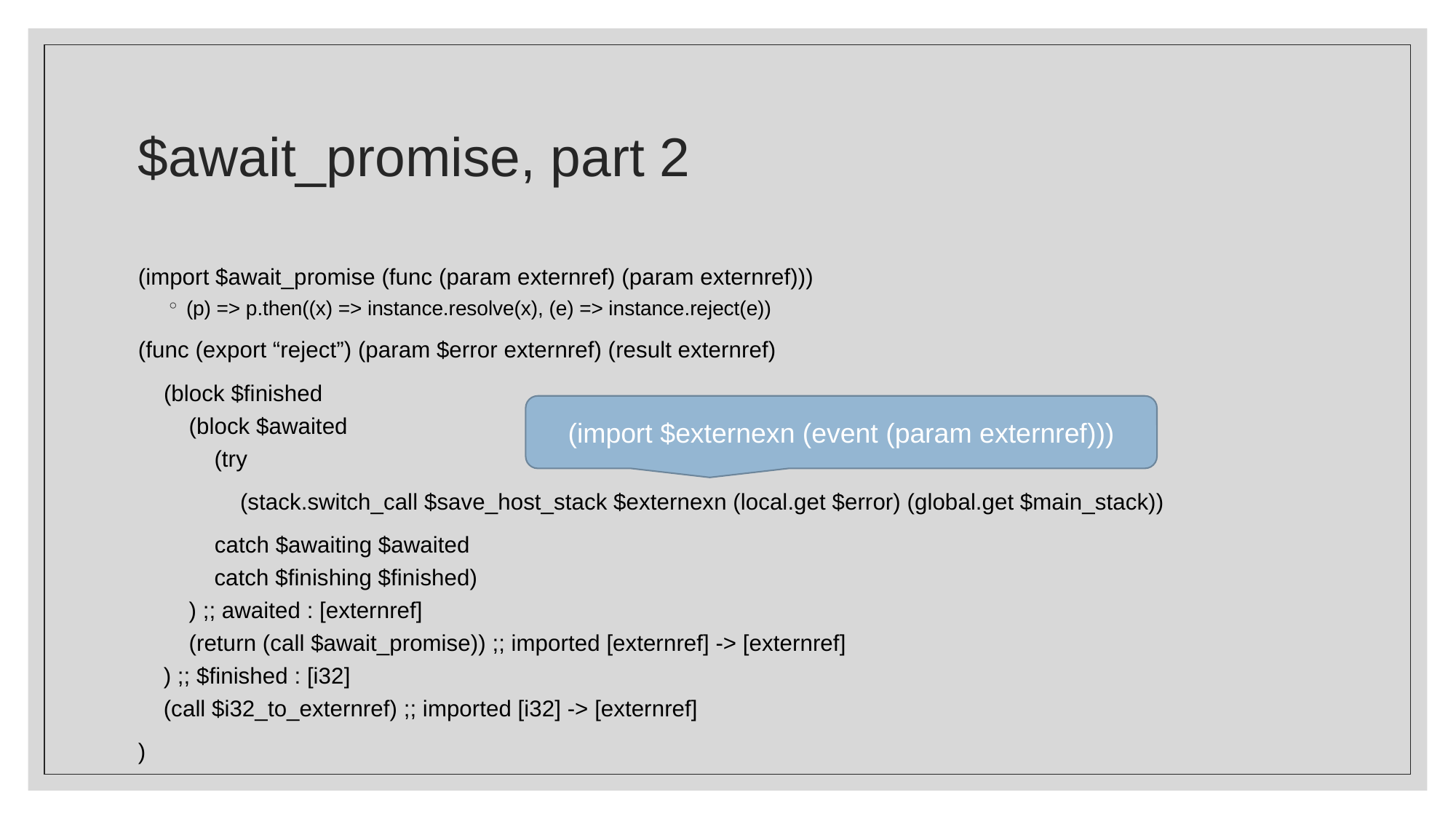

# $await_promise, part 2
(import $await_promise (func (param externref) (param externref)))
(p) => p.then((x) => instance.resolve(x), (e) => instance.reject(e))
(func (export “reject”) (param $error externref) (result externref)
    (block $finished
        (block $awaited
            (try
                (stack.switch_call $save_host_stack $externexn (local.get $error) (global.get $main_stack))
            catch $awaiting $awaited
            catch $finishing $finished)
        ) ;; awaited : [externref]
        (return (call $await_promise)) ;; imported [externref] -> [externref]
    ) ;; $finished : [i32]
    (call $i32_to_externref) ;; imported [i32] -> [externref]
)
(import $externexn (event (param externref)))